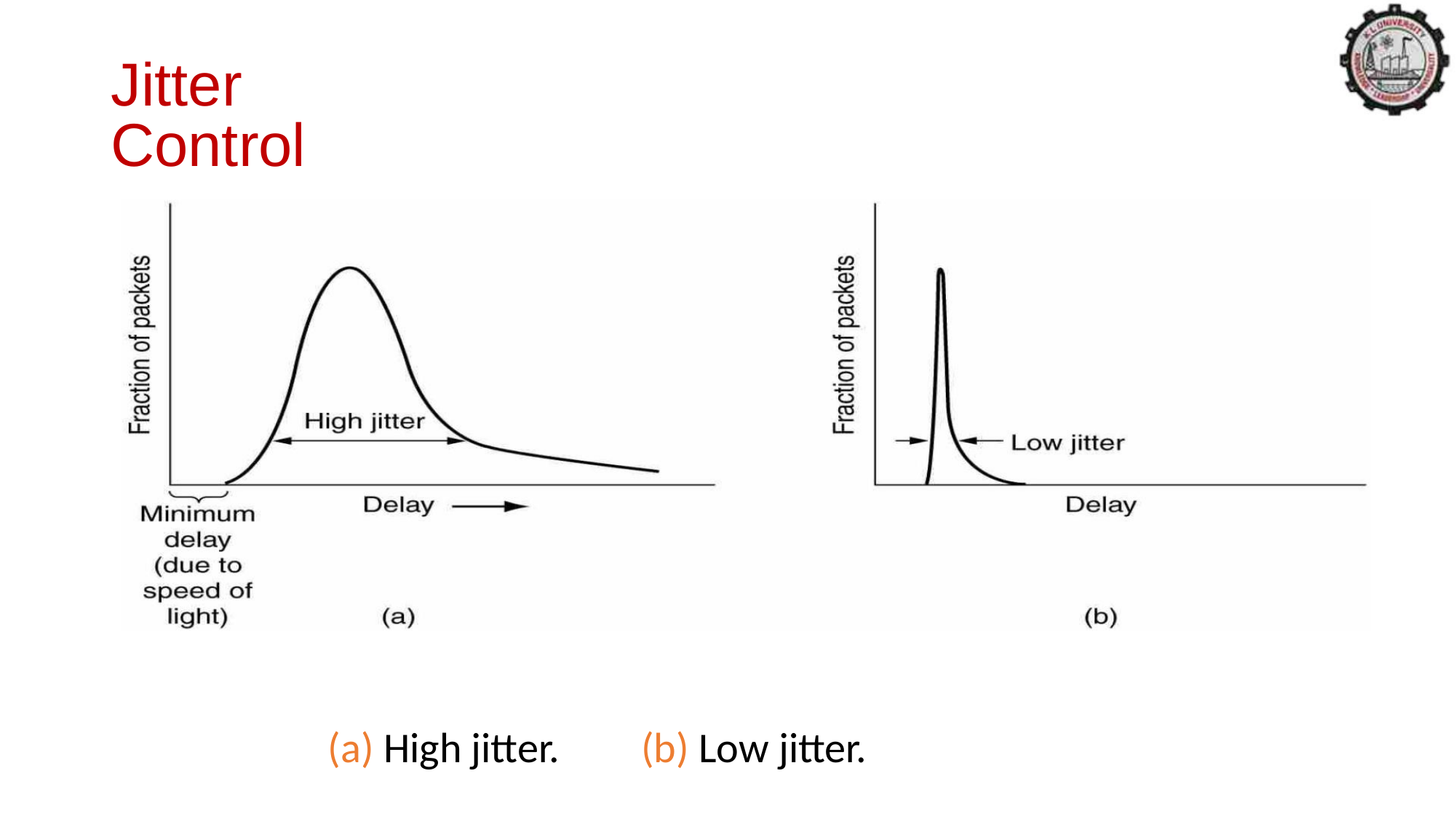

Jitter Control
(a) High jitter. (b) Low jitter.